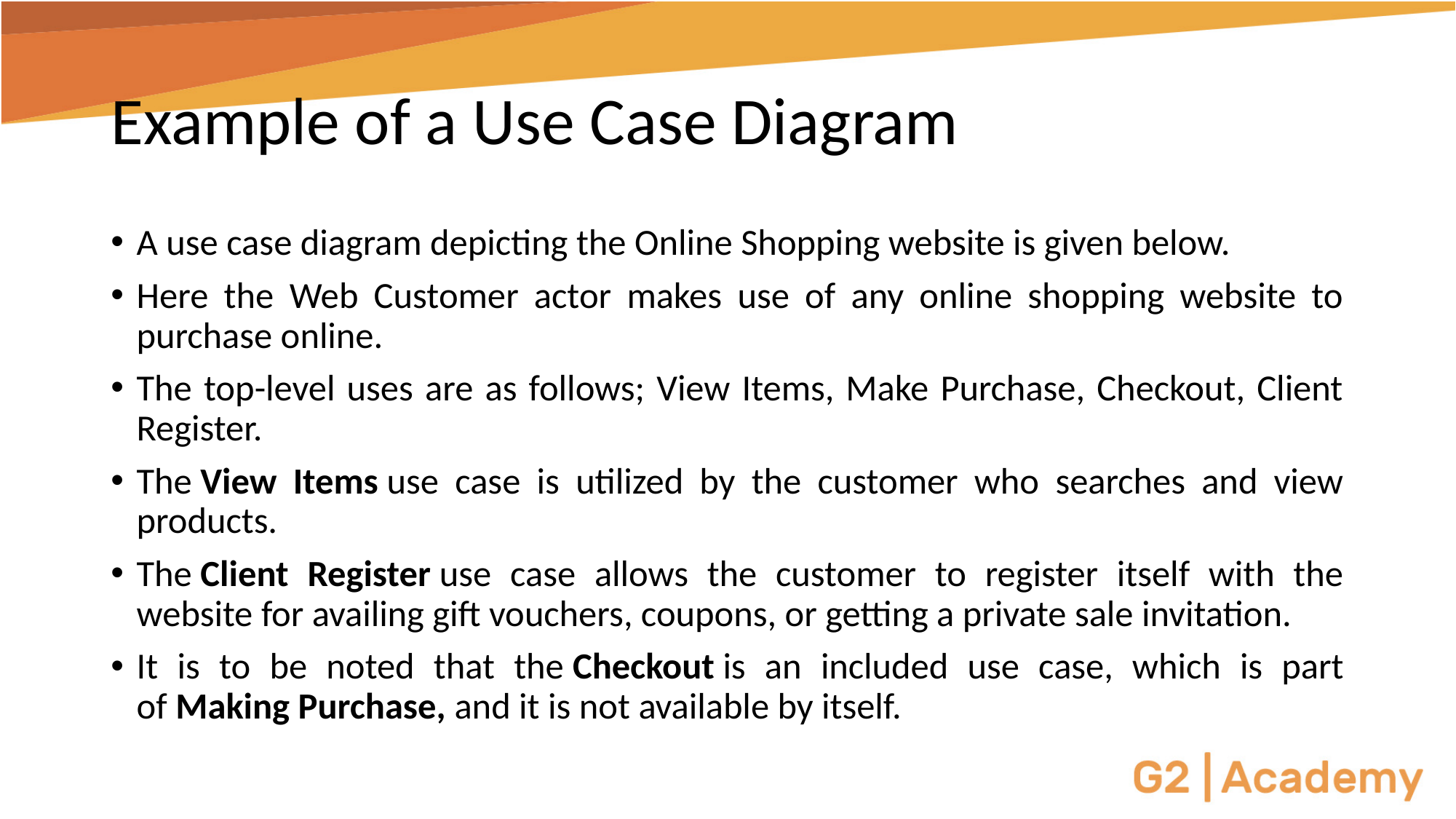

# Example of a Use Case Diagram
A use case diagram depicting the Online Shopping website is given below.
Here the Web Customer actor makes use of any online shopping website to purchase online.
The top-level uses are as follows; View Items, Make Purchase, Checkout, Client Register.
The View Items use case is utilized by the customer who searches and view products.
The Client Register use case allows the customer to register itself with the website for availing gift vouchers, coupons, or getting a private sale invitation.
It is to be noted that the Checkout is an included use case, which is part of Making Purchase, and it is not available by itself.